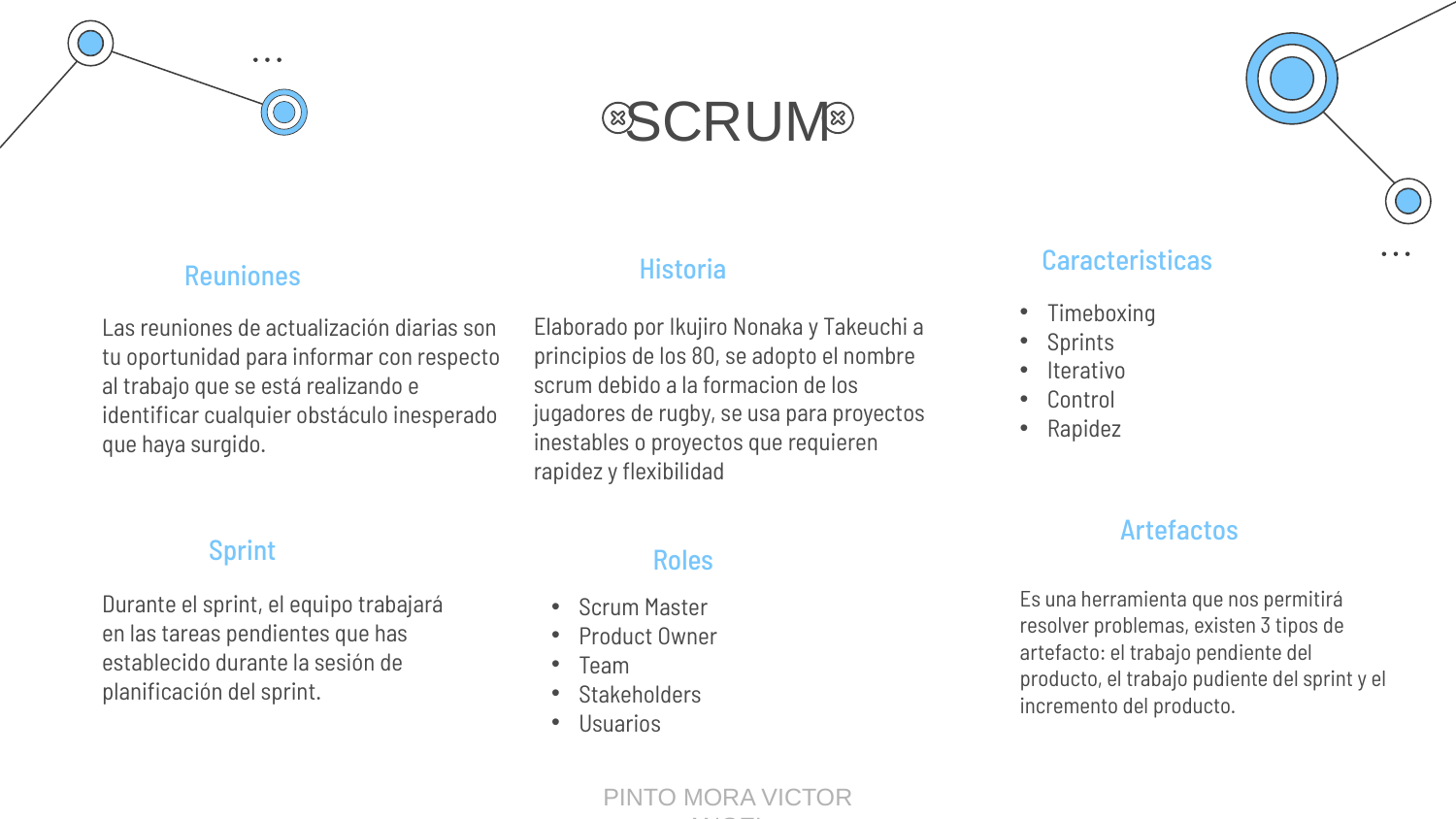

# SCRUM

Caracteristicas
Historia
Reuniones
Timeboxing
Sprints
Iterativo
Control
Rapidez
Elaborado por Ikujiro Nonaka y Takeuchi a principios de los 80, se adopto el nombre scrum debido a la formacion de los jugadores de rugby, se usa para proyectos inestables o proyectos que requieren rapidez y flexibilidad
Las reuniones de actualización diarias son tu oportunidad para informar con respecto al trabajo que se está realizando e identificar cualquier obstáculo inesperado que haya surgido.
Artefactos

Sprint
Roles
Es una herramienta que nos permitirá resolver problemas, existen 3 tipos de artefacto: el trabajo pendiente del producto, el trabajo pudiente del sprint y el incremento del producto.

Durante el sprint, el equipo trabajará en las tareas pendientes que has establecido durante la sesión de planificación del sprint.
Scrum Master
Product Owner
Team
Stakeholders
Usuarios
PINTO MORA VICTOR ANGEL